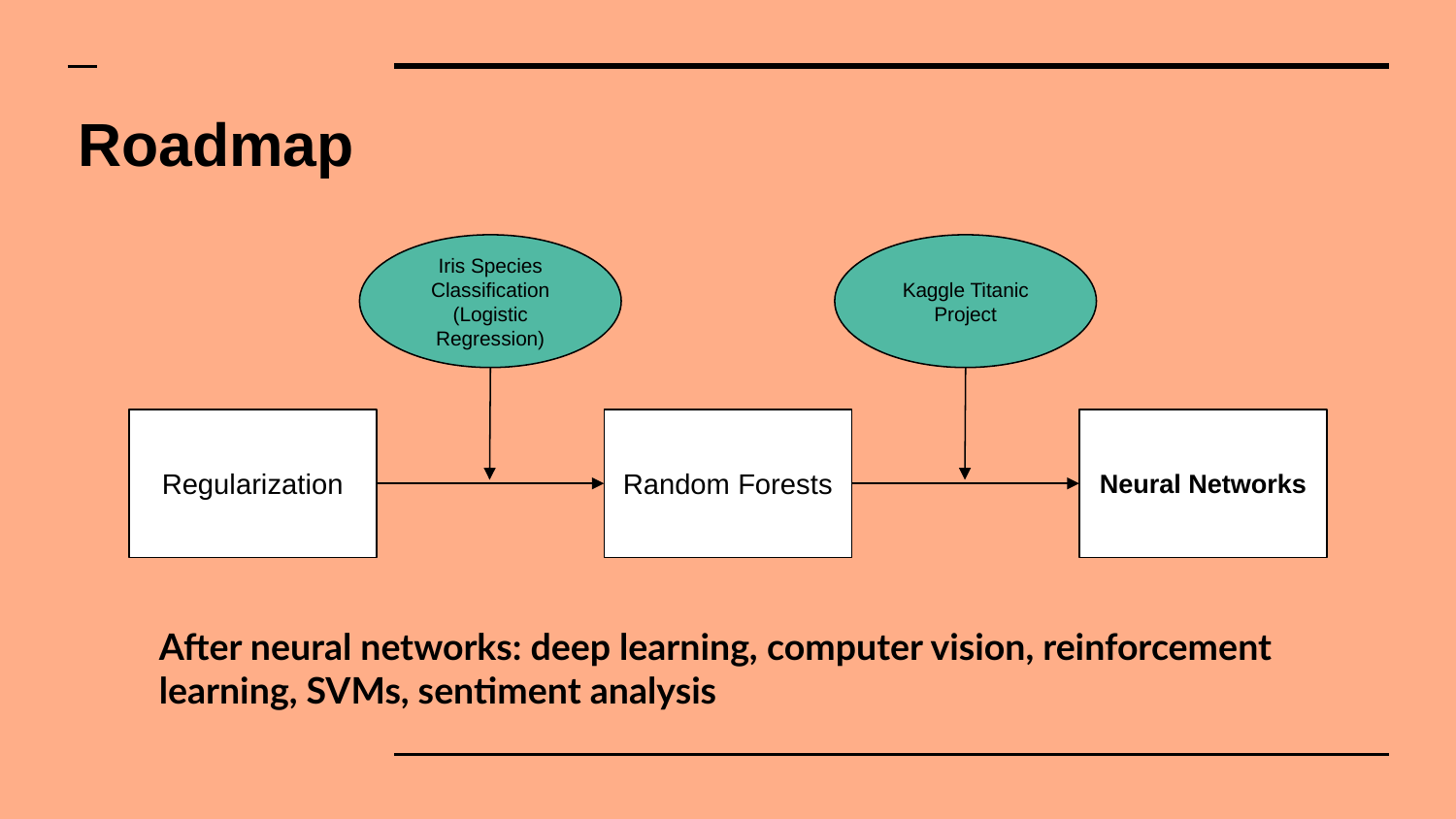

# Roadmap
Iris Species Classification (Logistic Regression)
Kaggle Titanic Project
Regularization
Random Forests
Neural Networks
After neural networks: deep learning, computer vision, reinforcement learning, SVMs, sentiment analysis